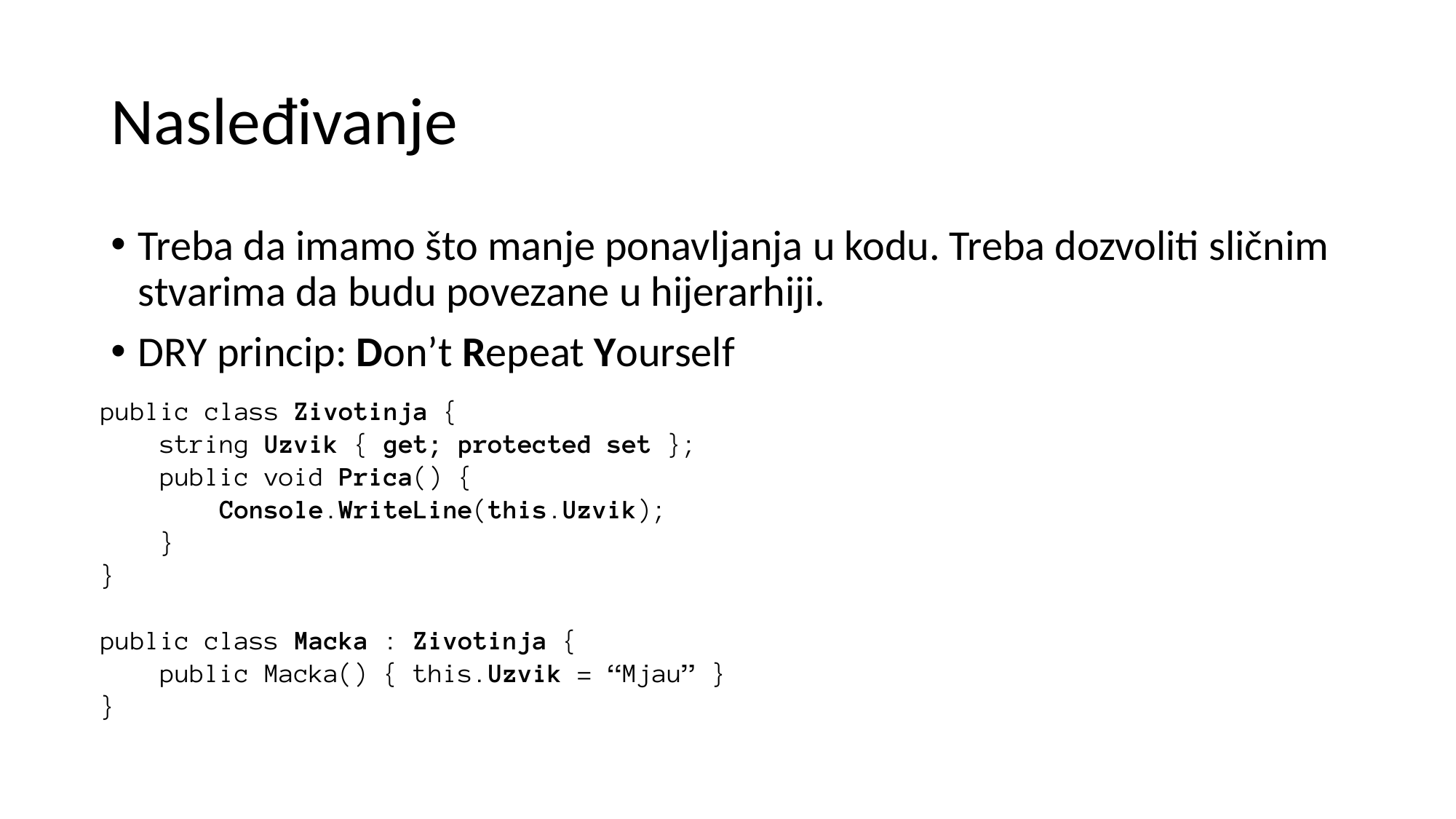

# Nasleđivanje
Treba da imamo što manje ponavljanja u kodu. Treba dozvoliti sličnim stvarima da budu povezane u hijerarhiji.
DRY princip: Don’t Repeat Yourself
public class Zivotinja {
    string Uzvik { get; protected set };
    public void Prica() {
        Console.WriteLine(this.Uzvik);
    }
}

public class Macka : Zivotinja {
    public Macka() { this.Uzvik = “Mjau” }
}